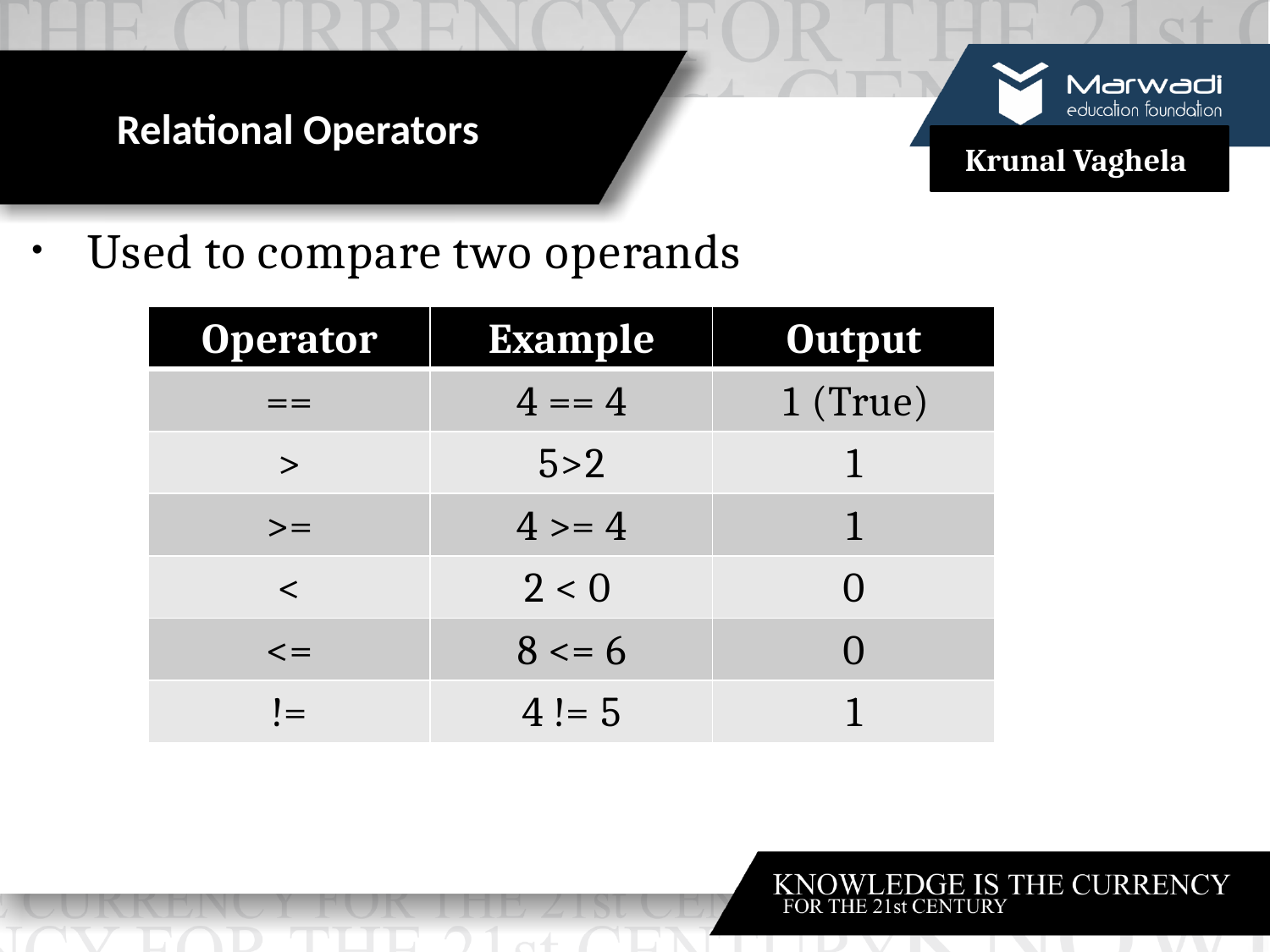

# Relational Operators
Used to compare two operands
| Operator | Example | Output |
| --- | --- | --- |
| == | 4 == 4 | 1 (True) |
| > | 5>2 | 1 |
| >= | 4 >= 4 | 1 |
| < | 2 < 0 | 0 |
| <= | 8 <= 6 | 0 |
| != | 4 != 5 | 1 |